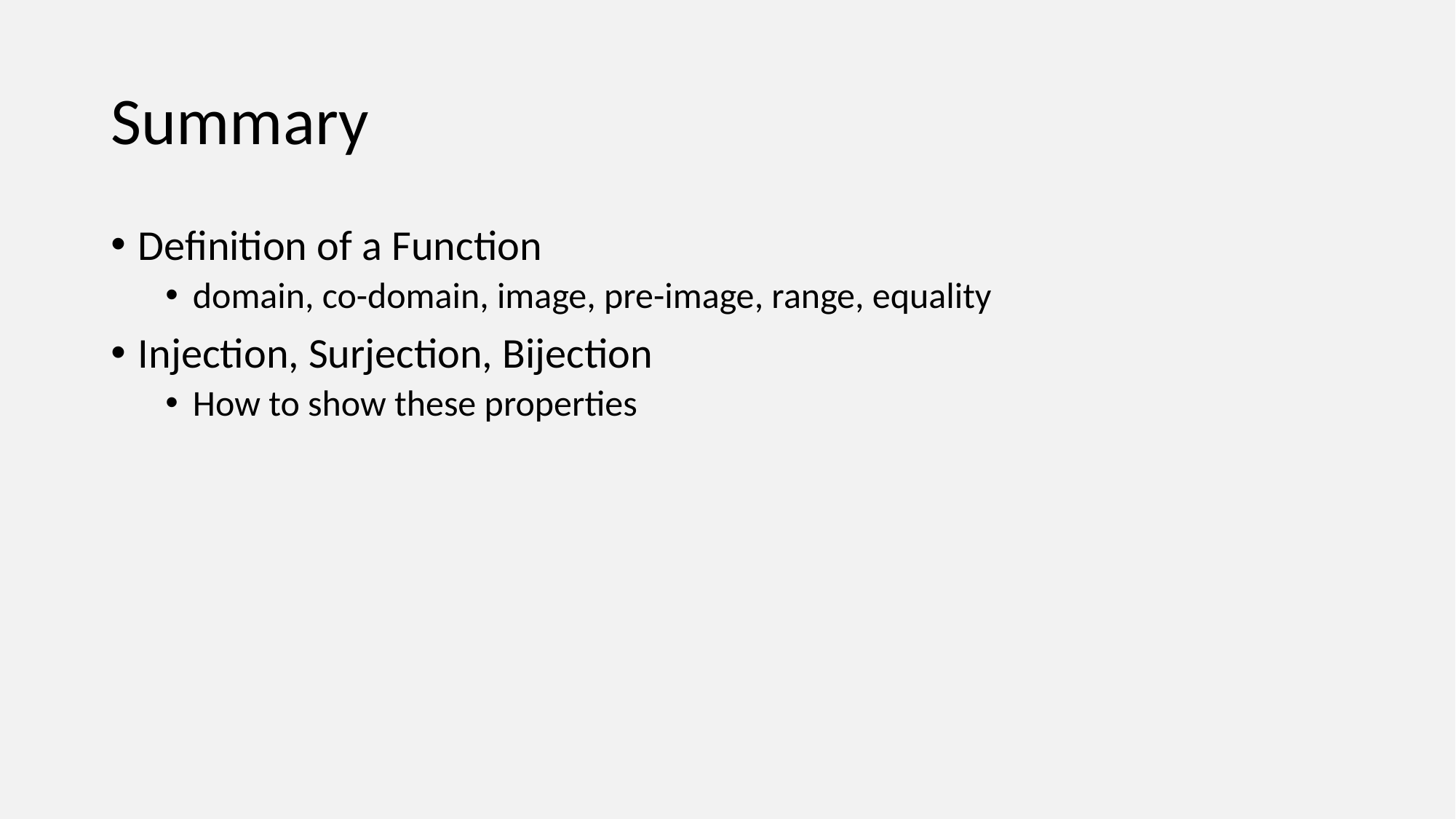

# Summary
Definition of a Function
domain, co-domain, image, pre-image, range, equality
Injection, Surjection, Bijection
How to show these properties